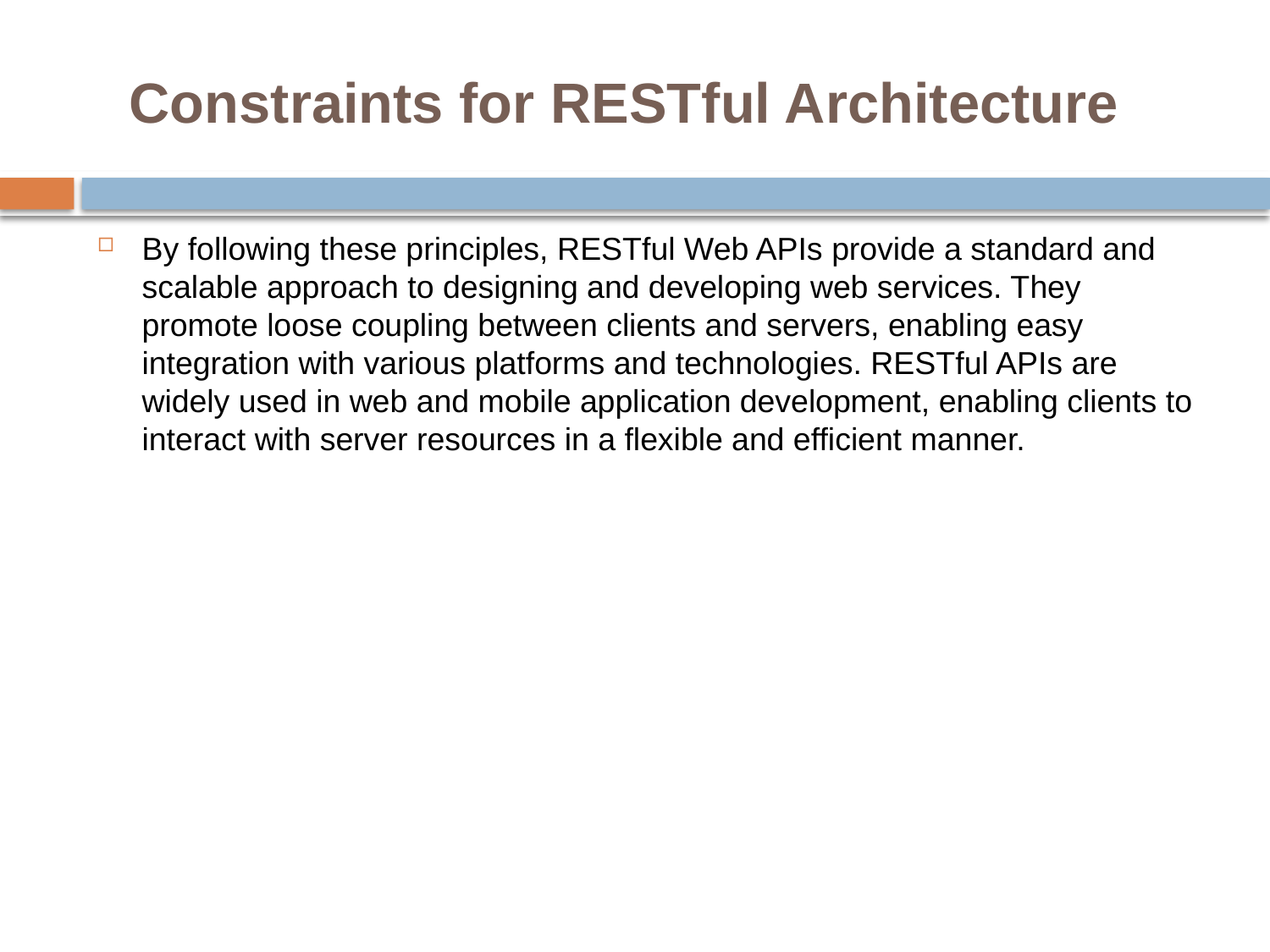

# Constraints for RESTful Architecture
By following these principles, RESTful Web APIs provide a standard and scalable approach to designing and developing web services. They promote loose coupling between clients and servers, enabling easy integration with various platforms and technologies. RESTful APIs are widely used in web and mobile application development, enabling clients to interact with server resources in a flexible and efficient manner.